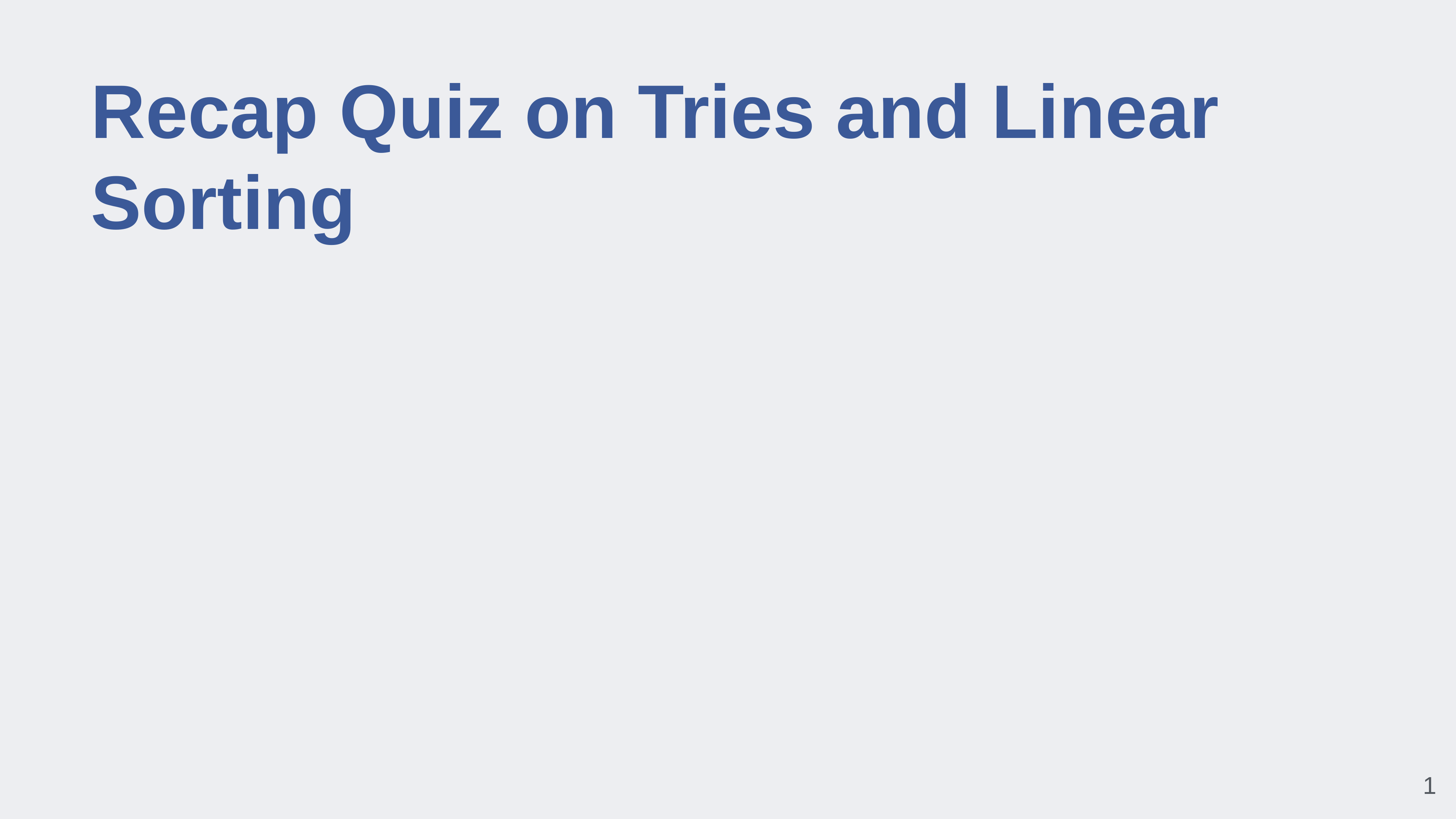

# Recap Quiz on Tries and Linear Sorting
1